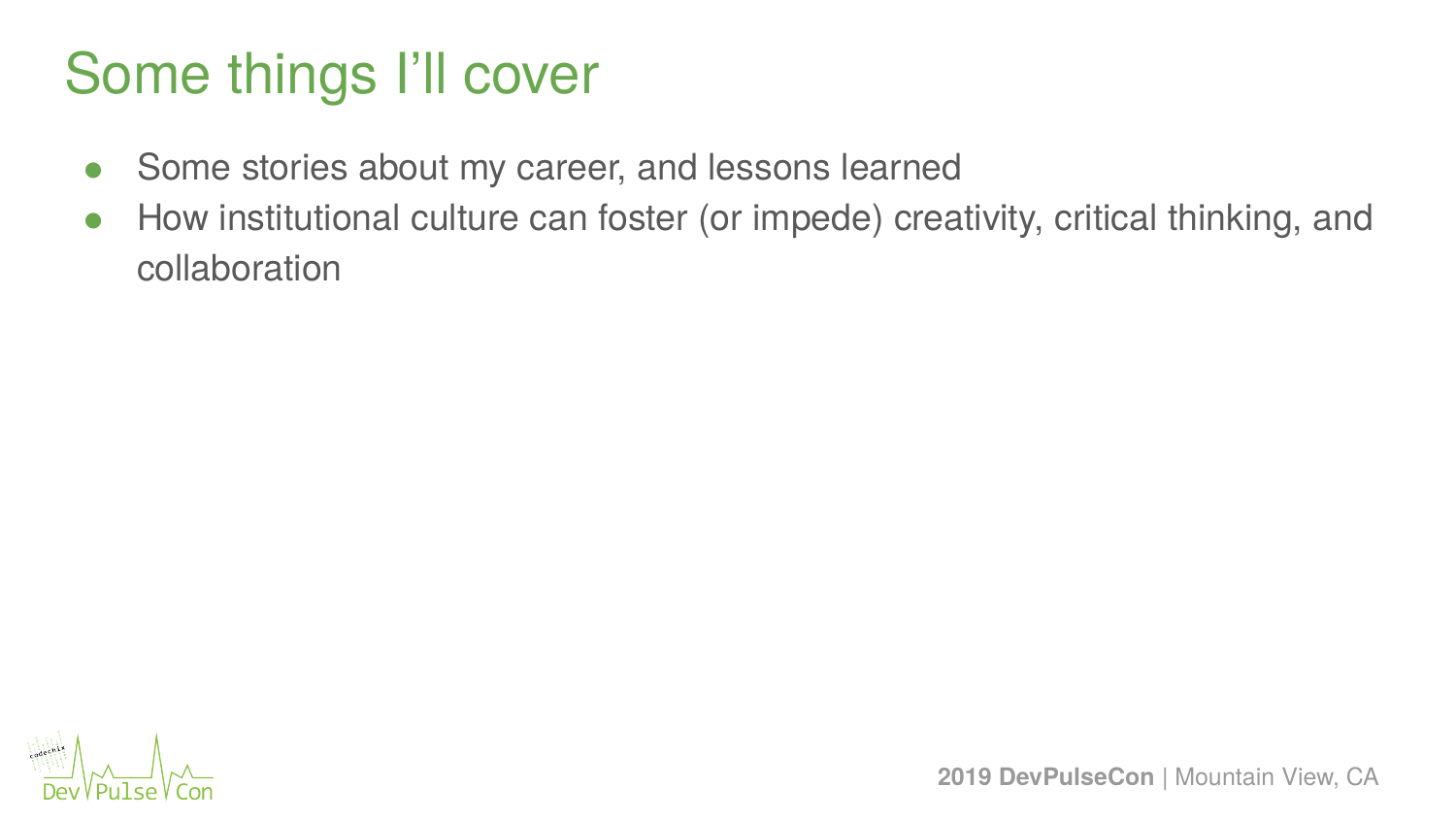

3
# Some things I’ll cover
Some stories about my career, and lessons learned
How institutional culture can foster (or impede) creativity, critical thinking, and collaboration